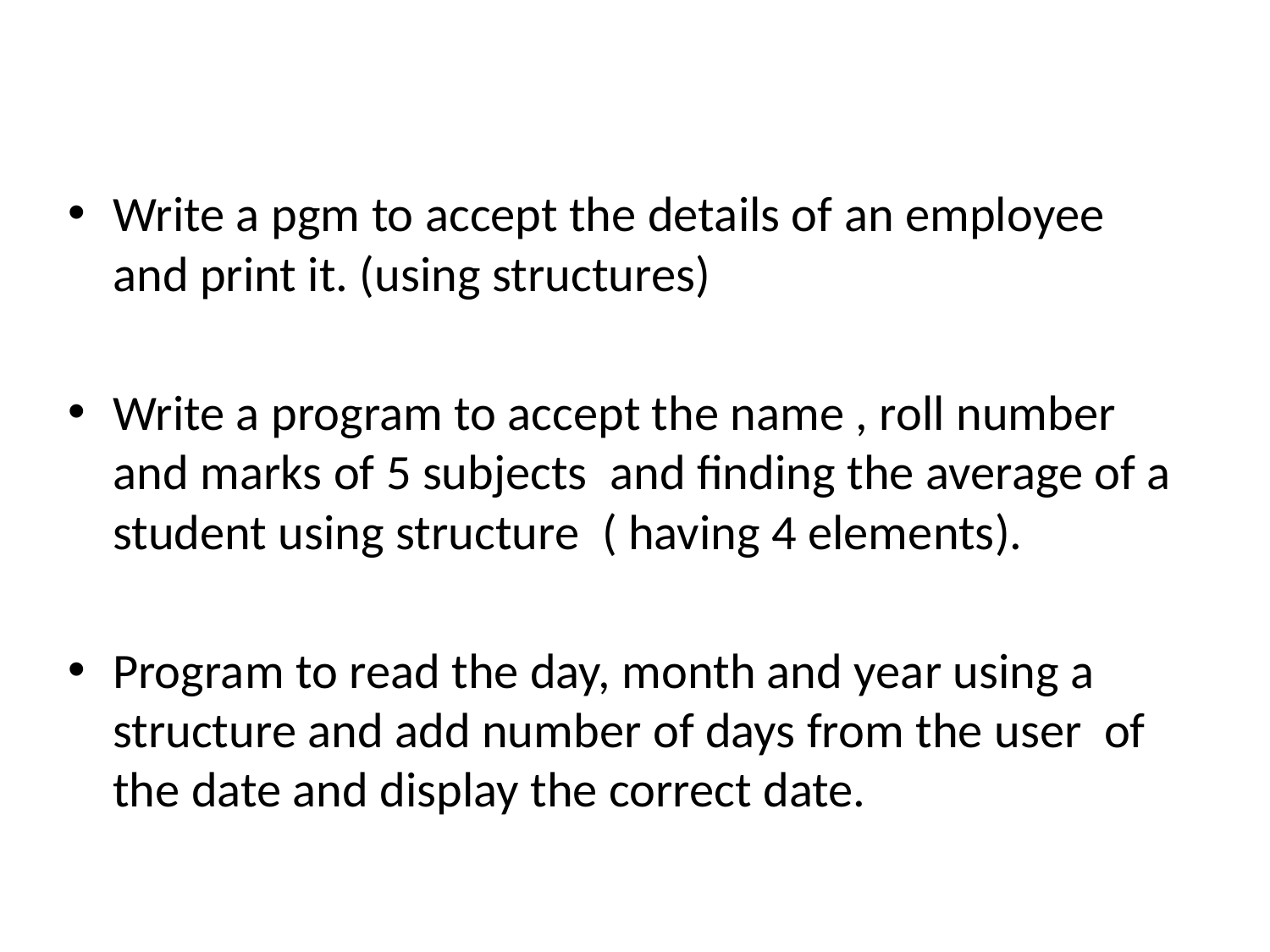

Write a pgm to accept the details of an employee and print it. (using structures)

Write a program to accept the name , roll number and marks of 5 subjects  and finding the average of a student using structure  ( having 4 elements).

Program to read the day, month and year using a structure and add number of days from the user  of the date and display the correct date.